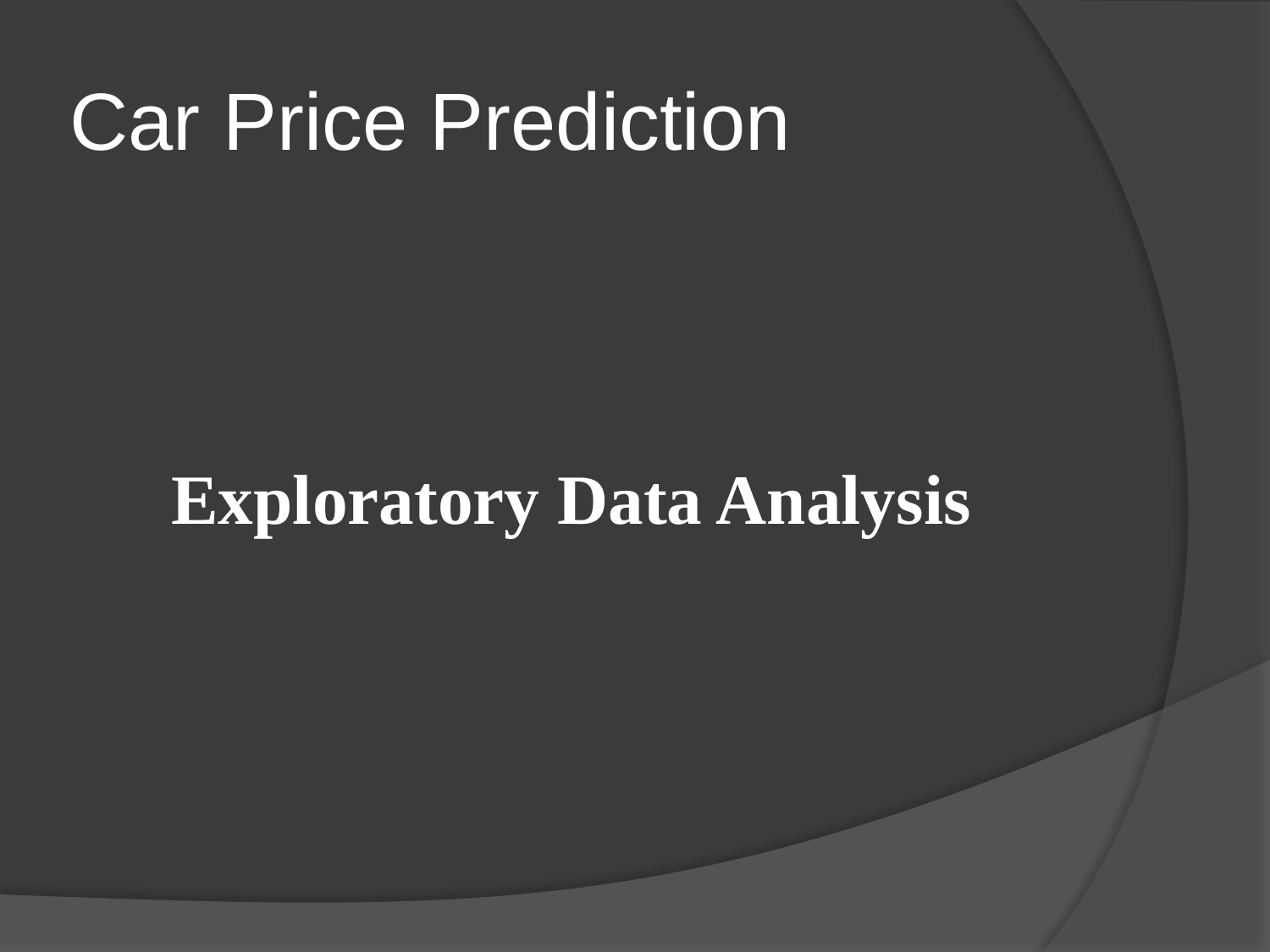

# Car Price Prediction

Exploratory Data Analysis